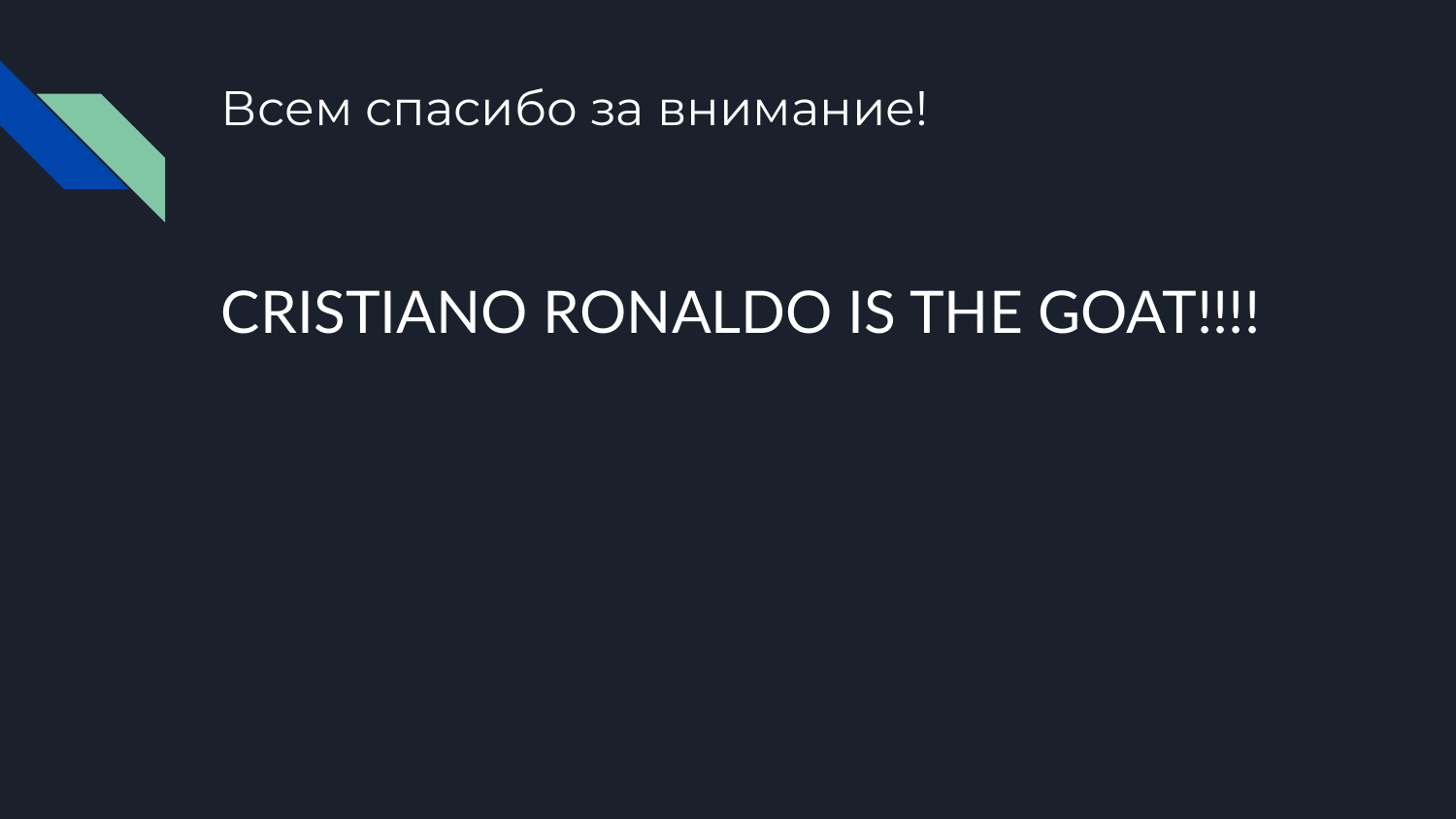

# Всем спасибо за внимание!
CRISTIANO RONALDO IS THE GOAT!!!!